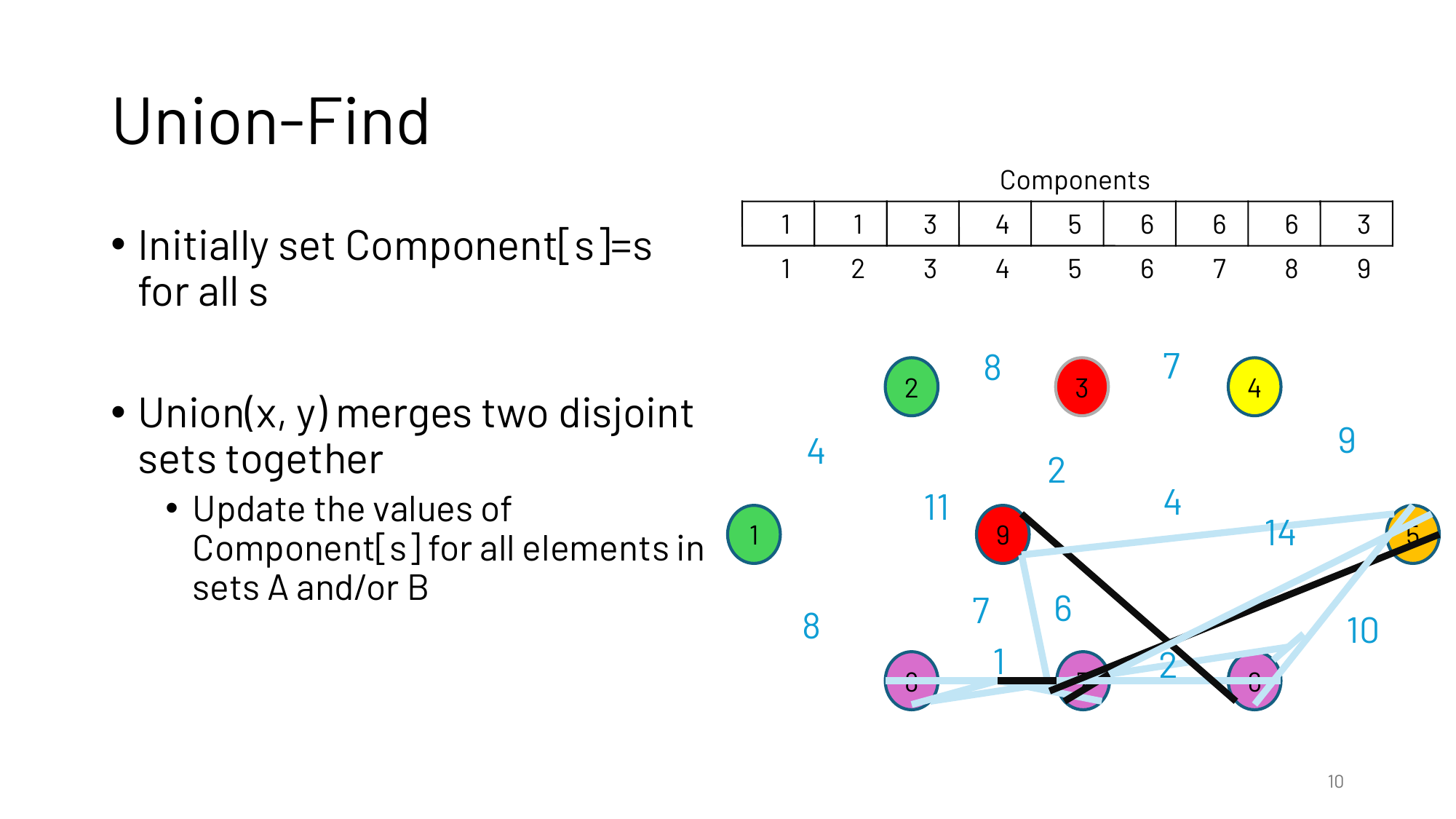

# Union-Find

Components

1
1
3
4
5
6
6
6
3
Initially set Component[s]=s for all s

Union(x, y) merges two disjoint sets together
Update the values of Component[s] for all elements in sets A and/or B

1
2
3
4
5
6
7
8
9
7
8
2
3
4
9
4
2
4
11
14
1
9
5
6
7
8
10
1
2
8
7
6
10